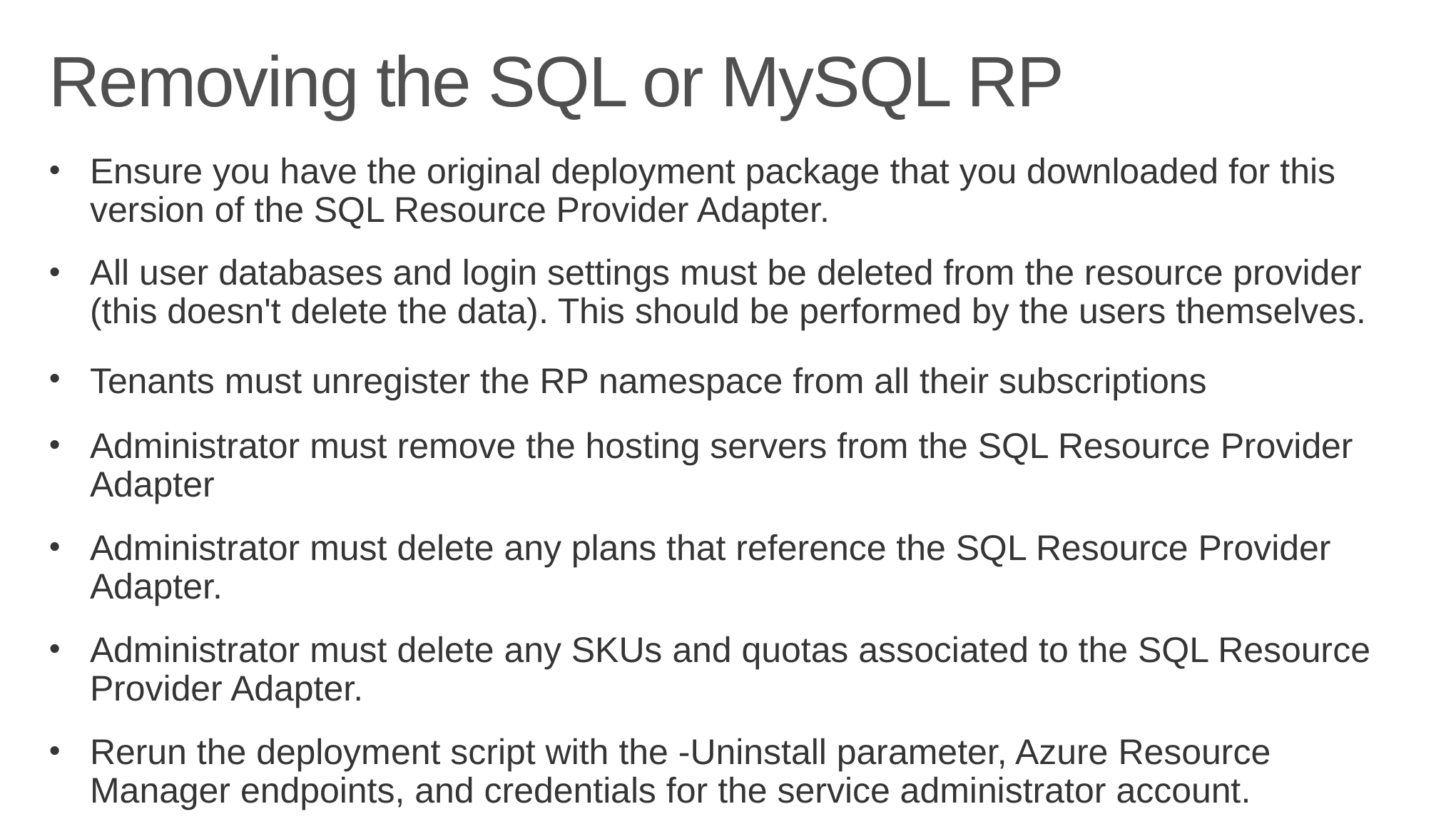

# Removing the SQL or MySQL RP
Ensure you have the original deployment package that you downloaded for this version of the SQL Resource Provider Adapter.
All user databases and login settings must be deleted from the resource provider (this doesn't delete the data). This should be performed by the users themselves.
Tenants must unregister the RP namespace from all their subscriptions
Administrator must remove the hosting servers from the SQL Resource Provider Adapter
Administrator must delete any plans that reference the SQL Resource Provider Adapter.
Administrator must delete any SKUs and quotas associated to the SQL Resource Provider Adapter.
Rerun the deployment script with the -Uninstall parameter, Azure Resource Manager endpoints, and credentials for the service administrator account.